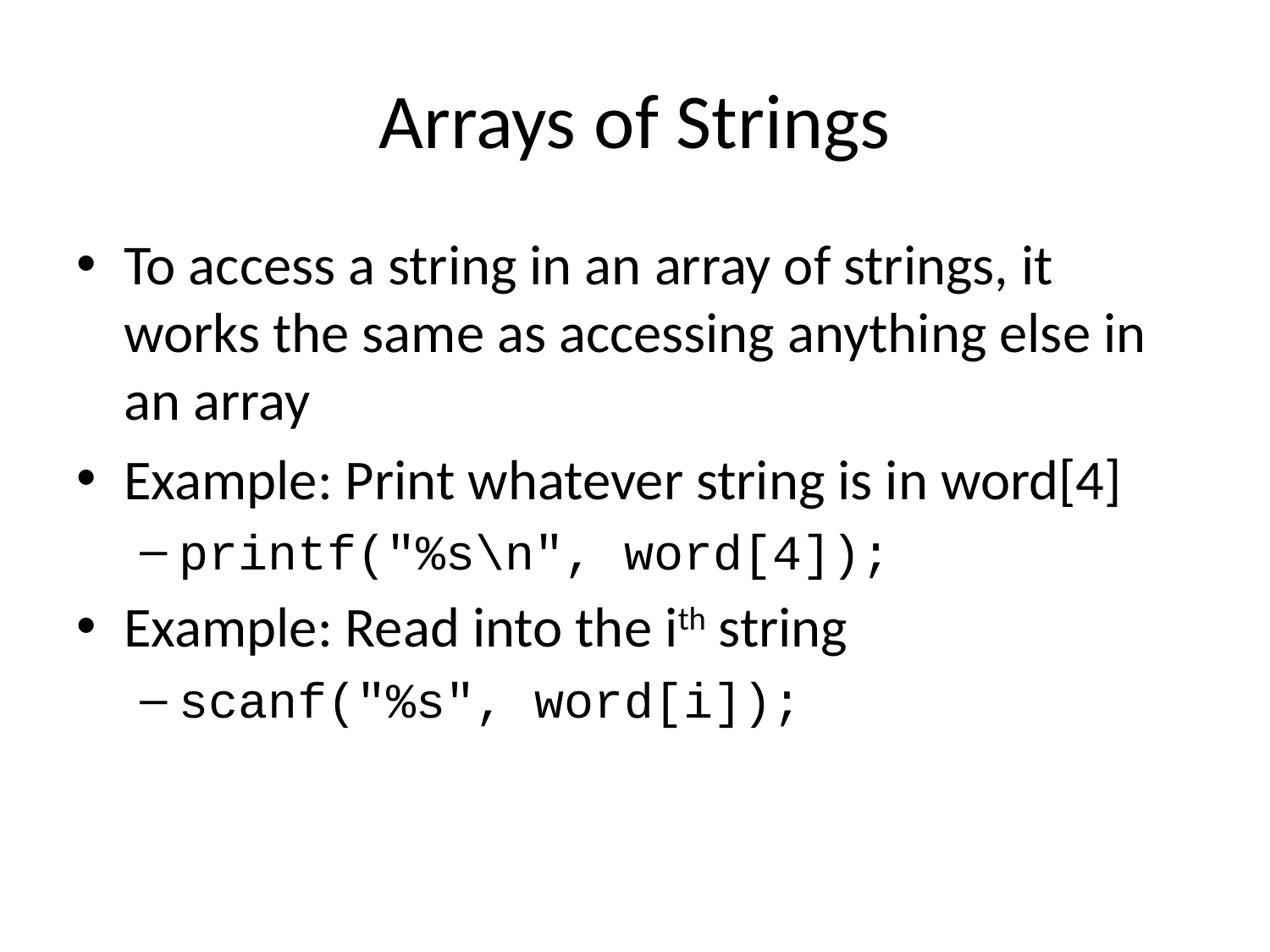

# Arrays of Strings
To access a string in an array of strings, it works the same as accessing anything else in an array
Example: Print whatever string is in word[4]
printf("%s\n", word[4]);
Example: Read into the ith string
scanf("%s", word[i]);